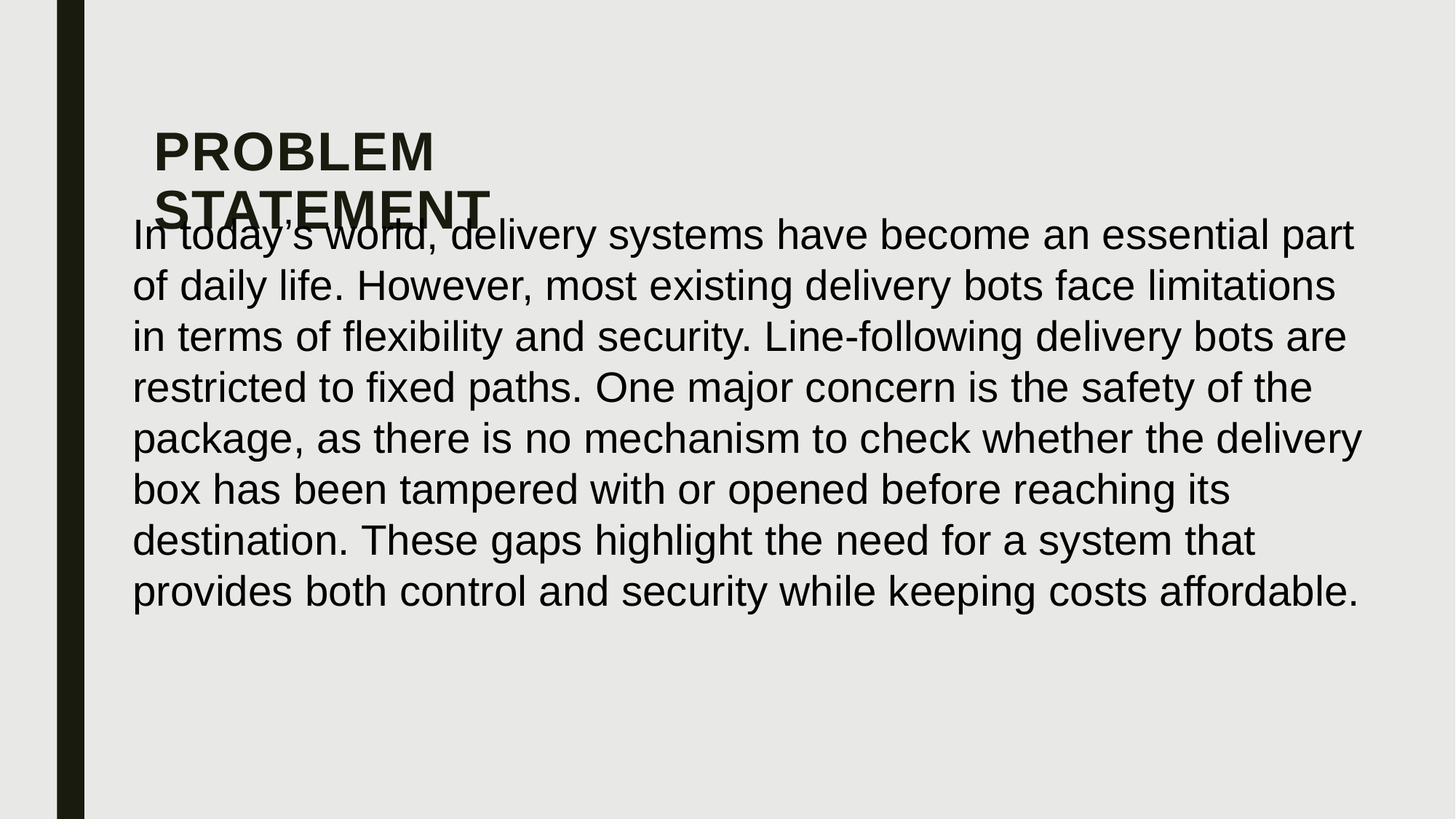

# Problem statement
In today’s world, delivery systems have become an essential part of daily life. However, most existing delivery bots face limitations in terms of flexibility and security. Line-following delivery bots are restricted to fixed paths. One major concern is the safety of the package, as there is no mechanism to check whether the delivery box has been tampered with or opened before reaching its destination. These gaps highlight the need for a system that provides both control and security while keeping costs affordable.